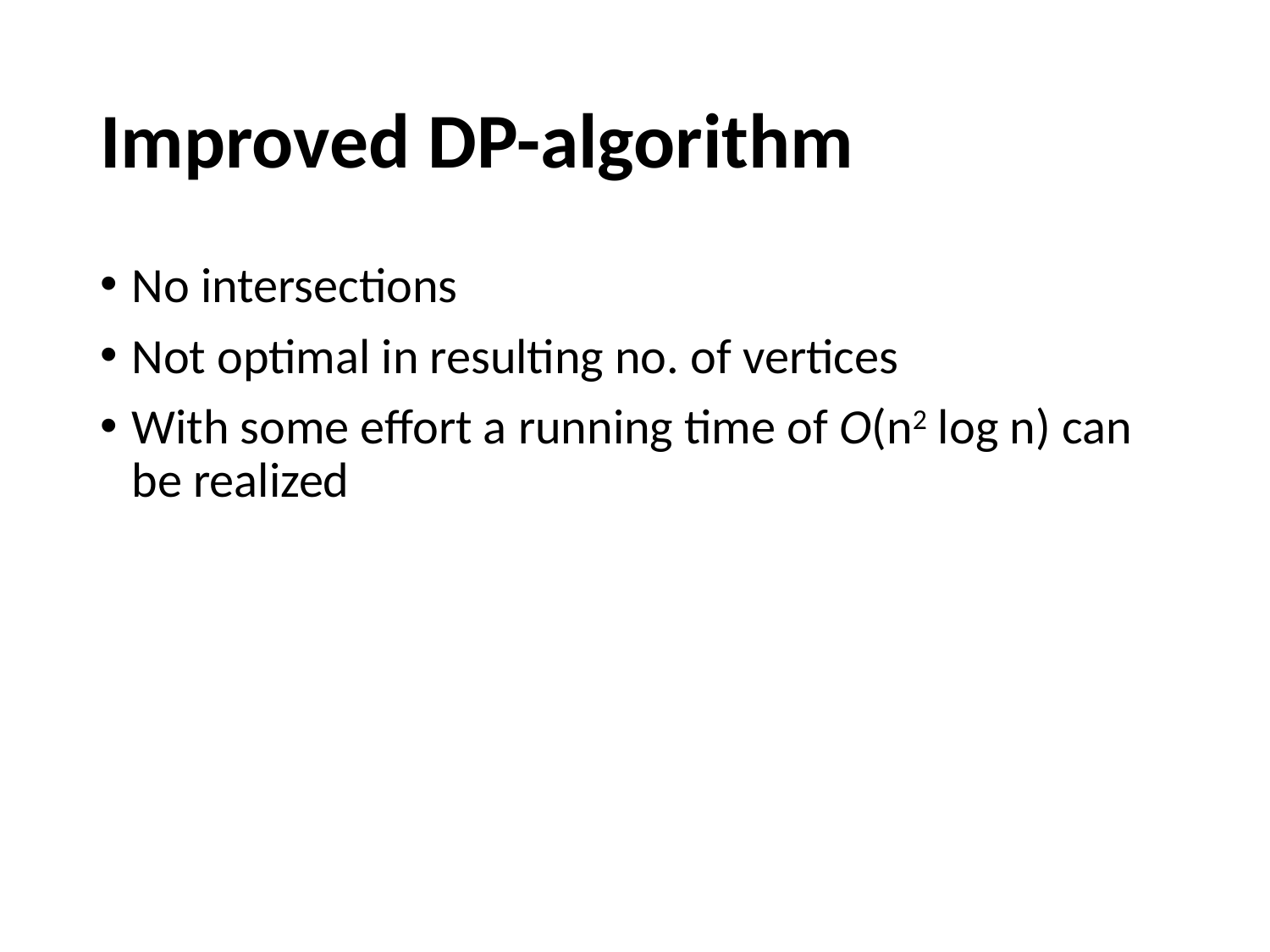

# Improved DP-algorithm
No intersections
Not optimal in resulting no. of vertices
With some effort a running time of O(n2 log n) can be realized